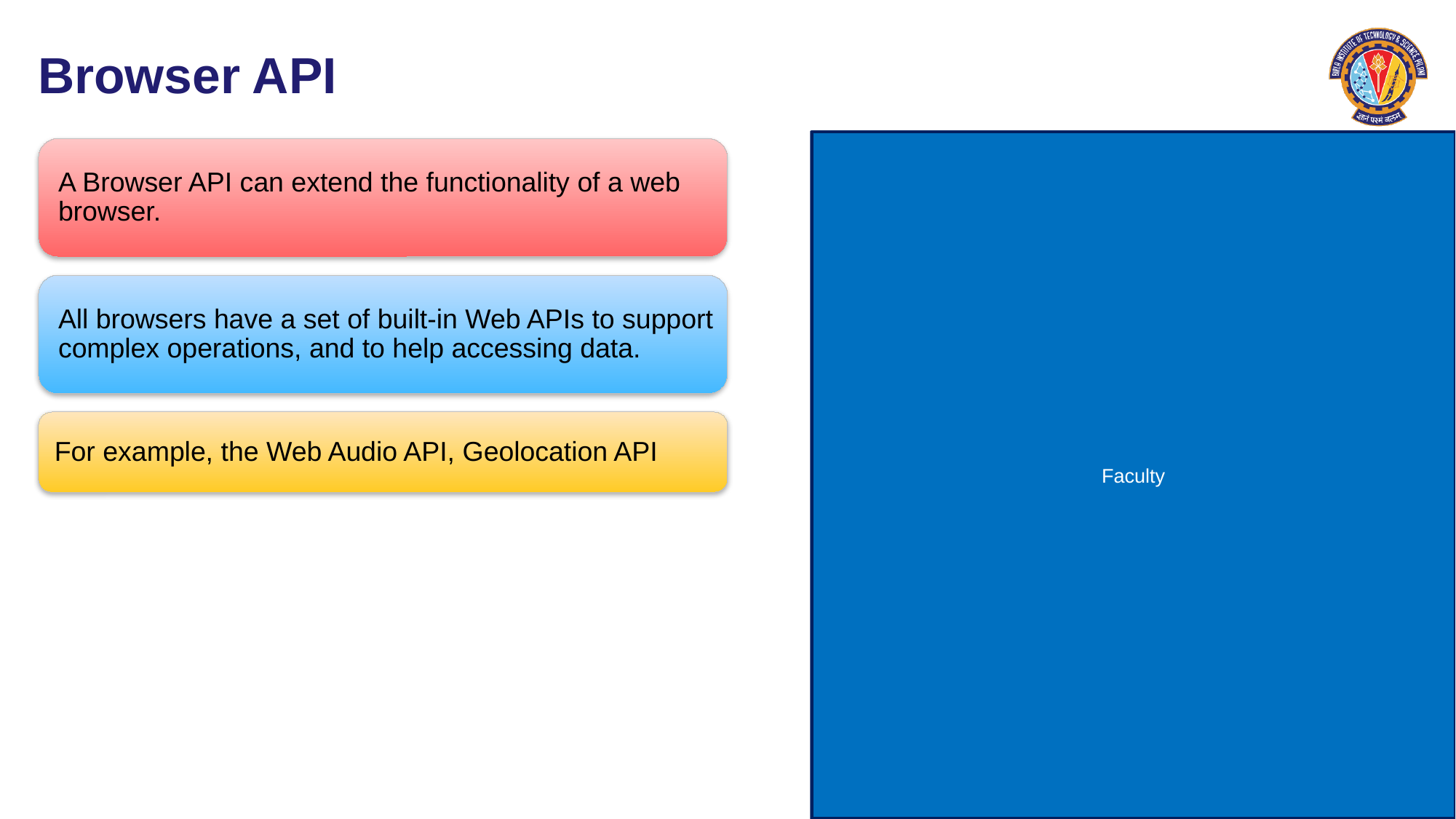

# Browser API
A Browser API can extend the functionality of a web browser.
All browsers have a set of built-in Web APIs to support complex operations, and to help accessing data.
For example, the Web Audio API, Geolocation API